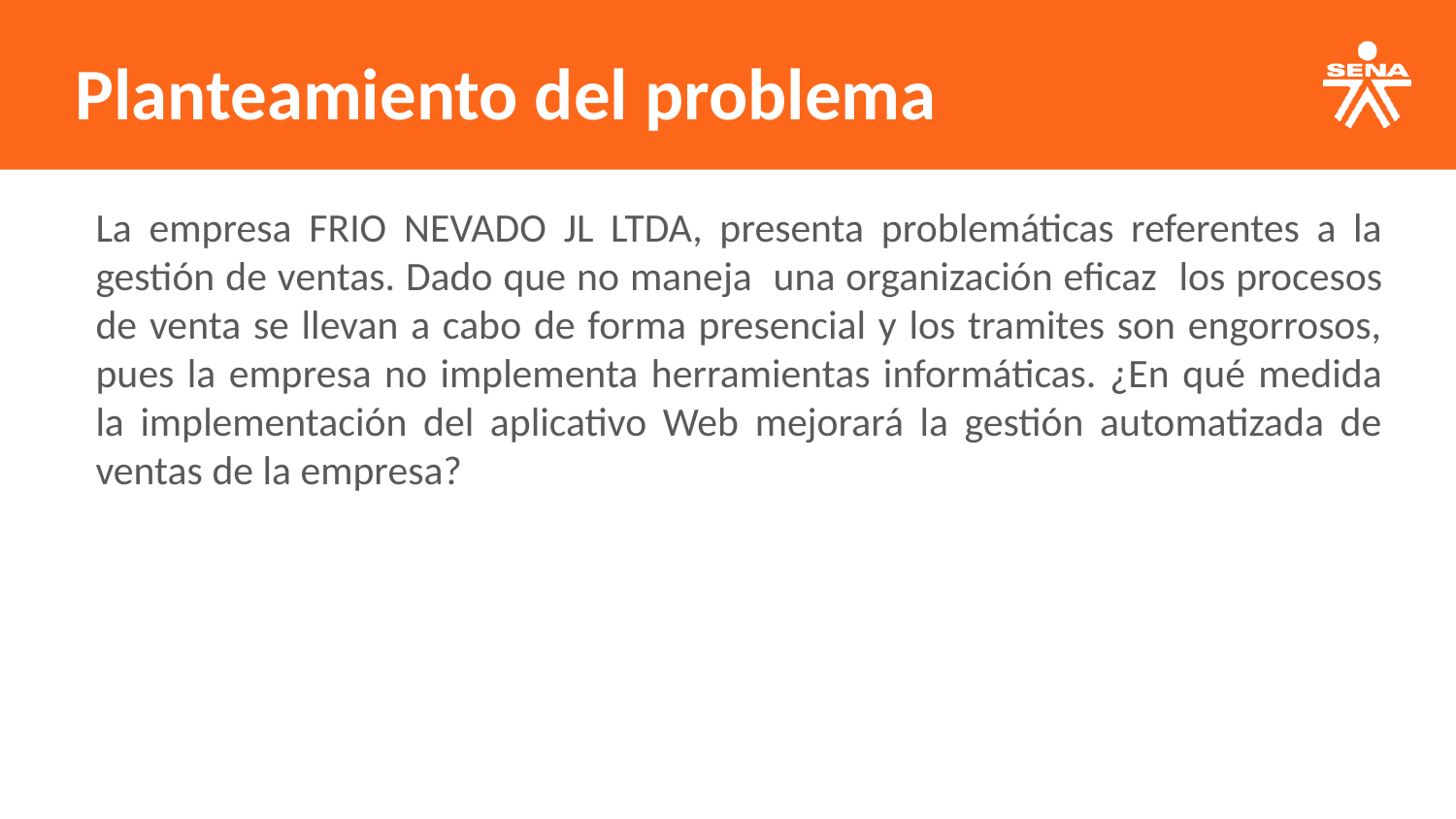

Planteamiento del problema
La empresa FRIO NEVADO JL LTDA, presenta problemáticas referentes a la gestión de ventas. Dado que no maneja  una organización eficaz  los procesos de venta se llevan a cabo de forma presencial y los tramites son engorrosos, pues la empresa no implementa herramientas informáticas. ¿En qué medida la implementación del aplicativo Web mejorará la gestión automatizada de ventas de la empresa?